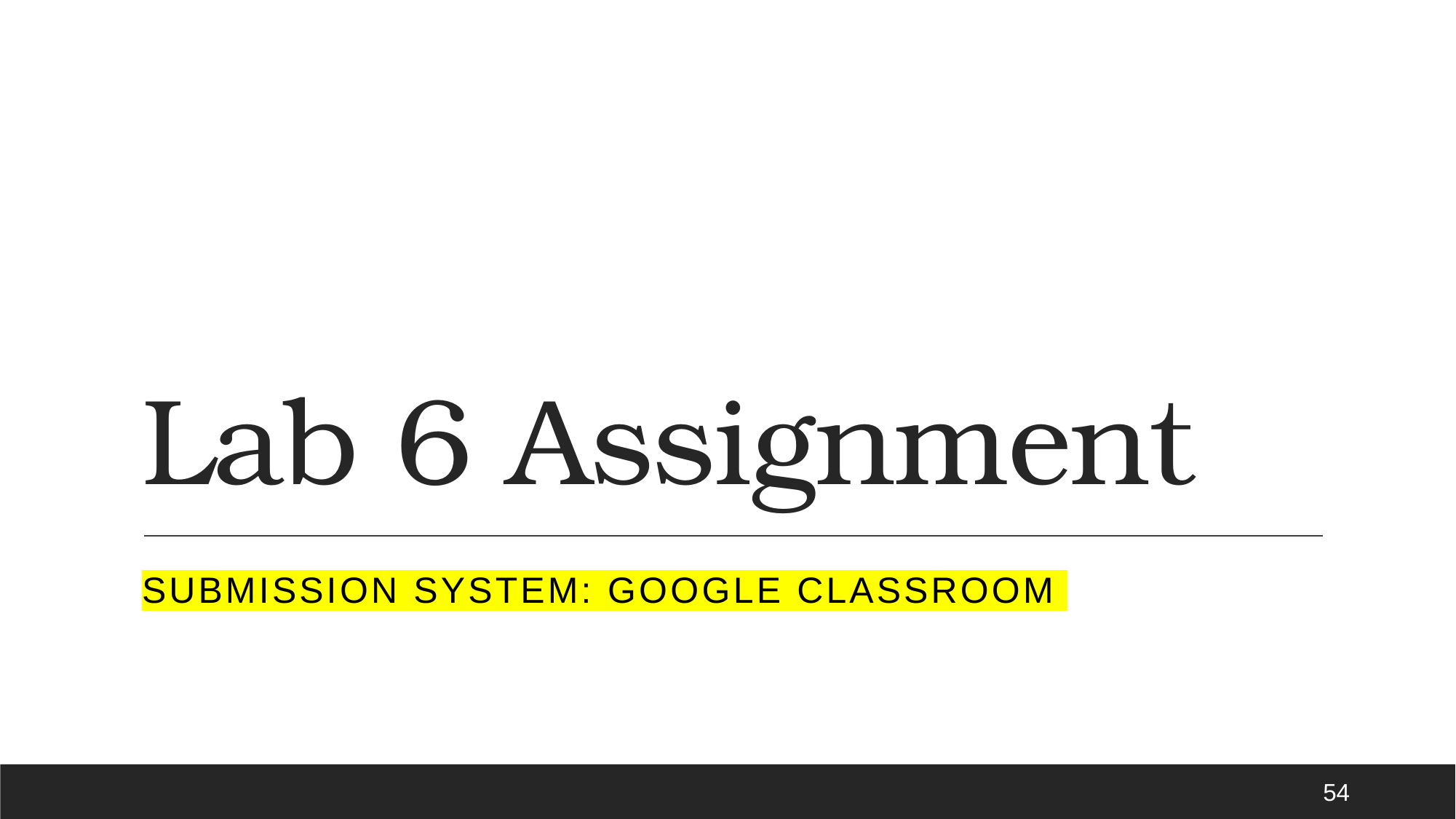

# Lab 6 Assignment
Submission system: google classroom
54